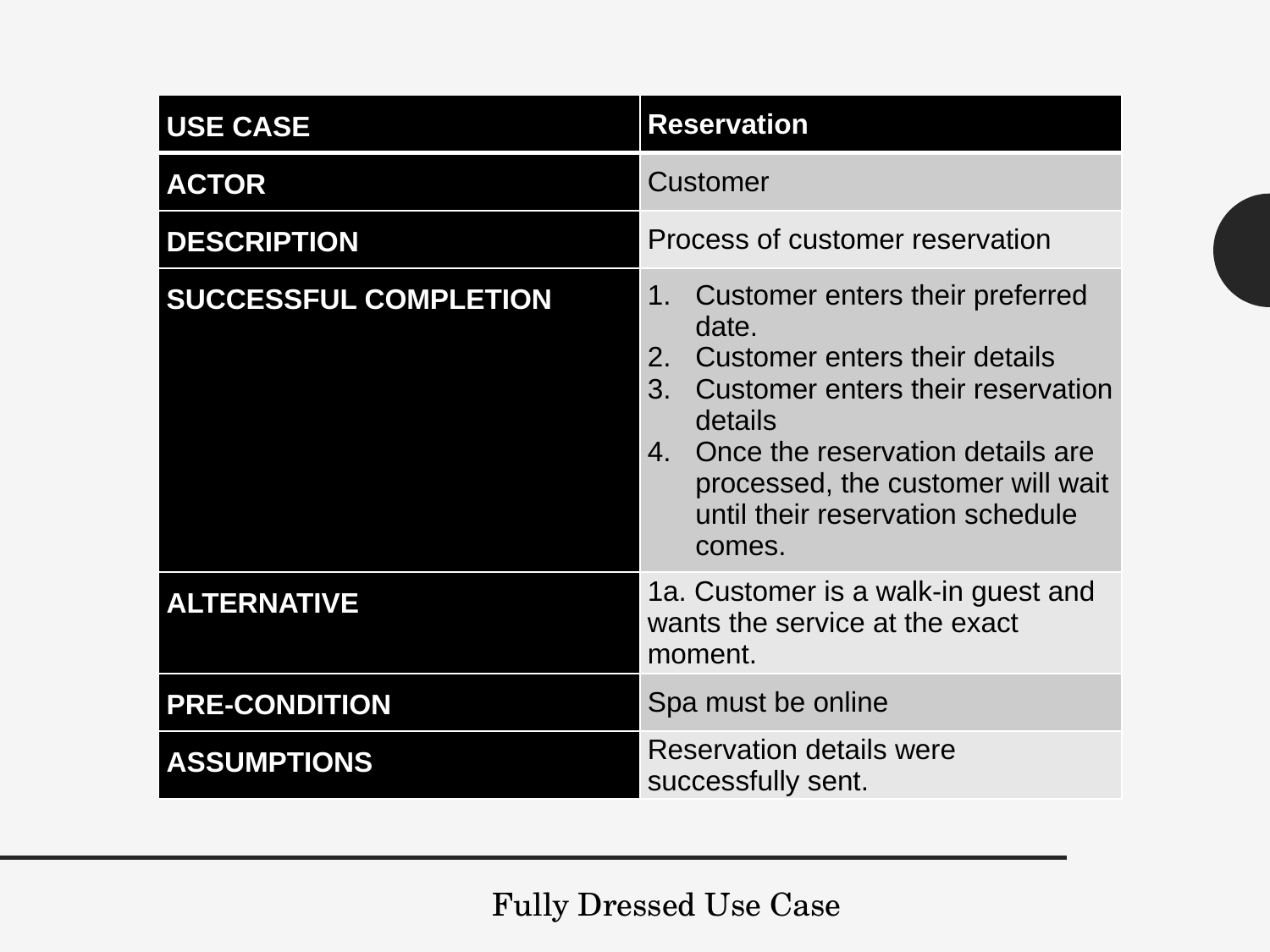

| USE CASE | Reservation |
| --- | --- |
| ACTOR | Customer |
| DESCRIPTION | Process of customer reservation |
| SUCCESSFUL COMPLETION | Customer enters their preferred date. Customer enters their details Customer enters their reservation details Once the reservation details are processed, the customer will wait until their reservation schedule comes. |
| ALTERNATIVE | 1a. Customer is a walk-in guest and wants the service at the exact moment. |
| PRE-CONDITION | Spa must be online |
| ASSUMPTIONS | Reservation details were successfully sent. |
#
Fully Dressed Use Case